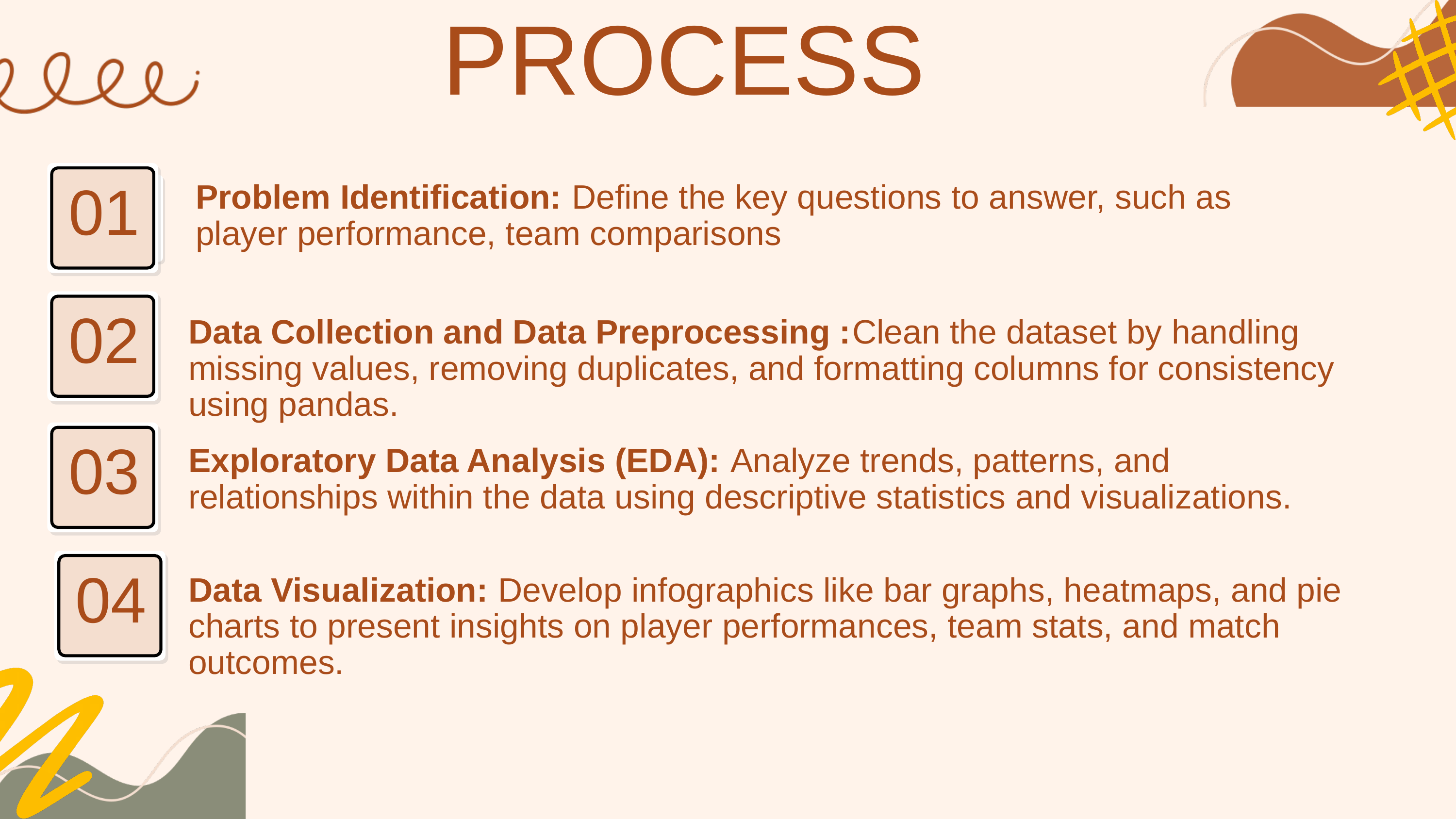

PROCESS

01

Problem Identification: Define the key questions to answer, such as player performance, team comparisons

02
Data Collection and Data Preprocessing :Clean the dataset by handling missing values, removing duplicates, and formatting columns for consistency using pandas.

03
Exploratory Data Analysis (EDA): Analyze trends, patterns, and relationships within the data using descriptive statistics and visualizations.

04
Data Visualization: Develop infographics like bar graphs, heatmaps, and pie charts to present insights on player performances, team stats, and match outcomes.